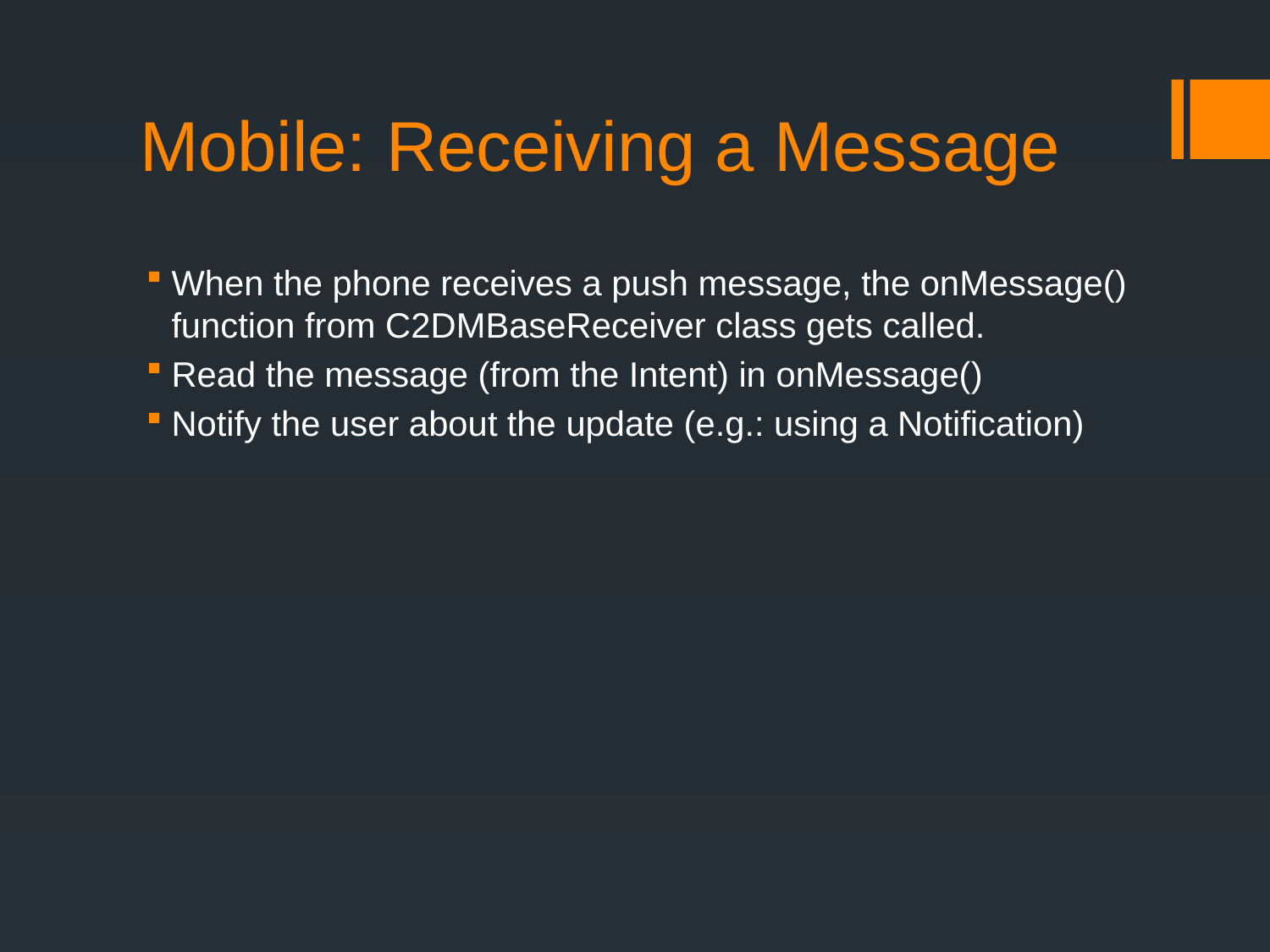

# Mobile: Receiving a Message
When the phone receives a push message, the onMessage() function from C2DMBaseReceiver class gets called.
Read the message (from the Intent) in onMessage()
Notify the user about the update (e.g.: using a Notification)